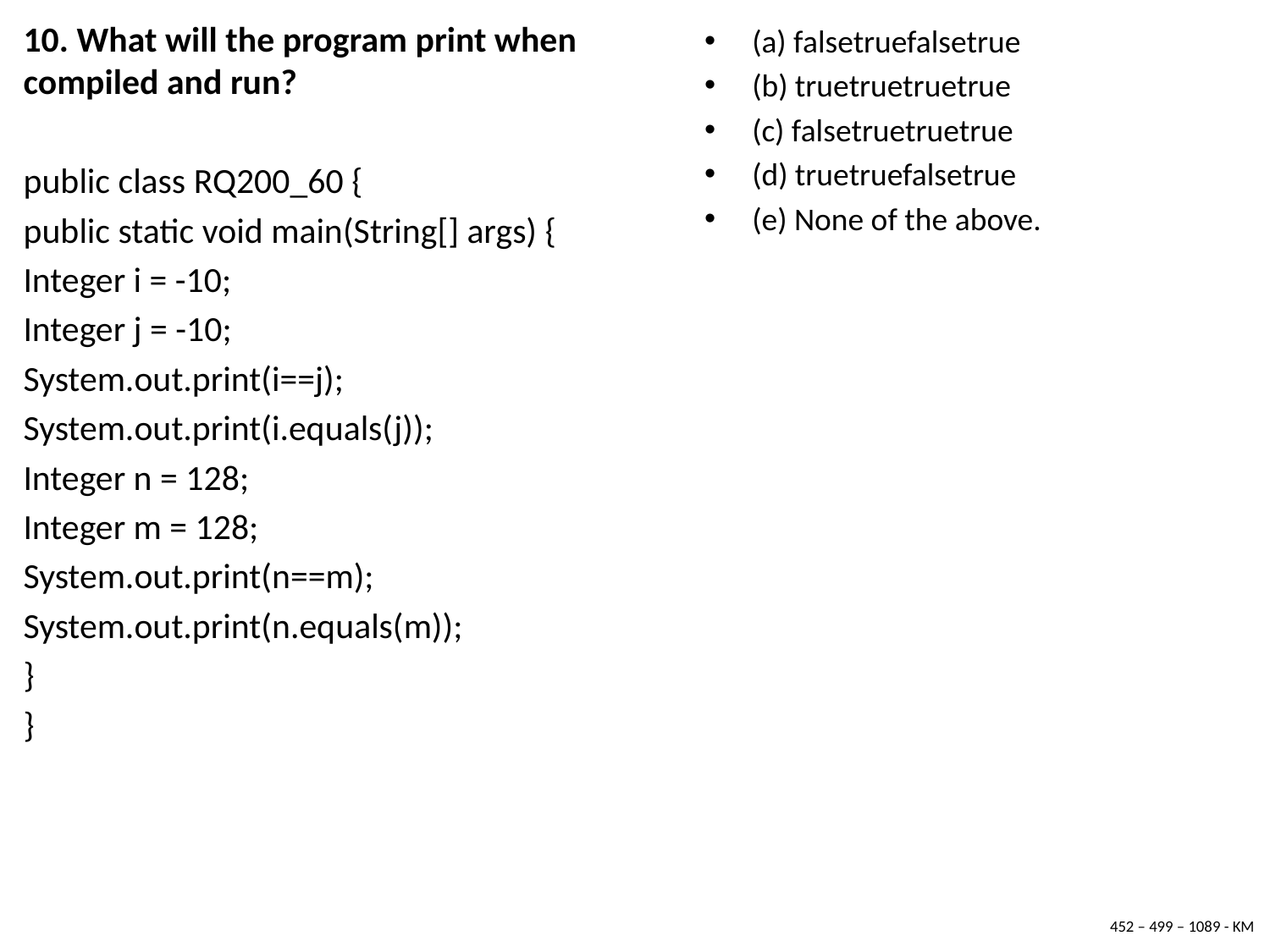

10. What will the program print when compiled and run?

public class RQ200_60 {
public static void main(String[] args) {
Integer i = -10;
Integer j = -10;
System.out.print(i==j);
System.out.print(i.equals(j));
Integer n = 128;
Integer m = 128;
System.out.print(n==m);
System.out.print(n.equals(m));
}
}
(a) falsetruefalsetrue
(b) truetruetruetrue
(c) falsetruetruetrue
(d) truetruefalsetrue
(e) None of the above.

452 – 499 – 1089 - KM